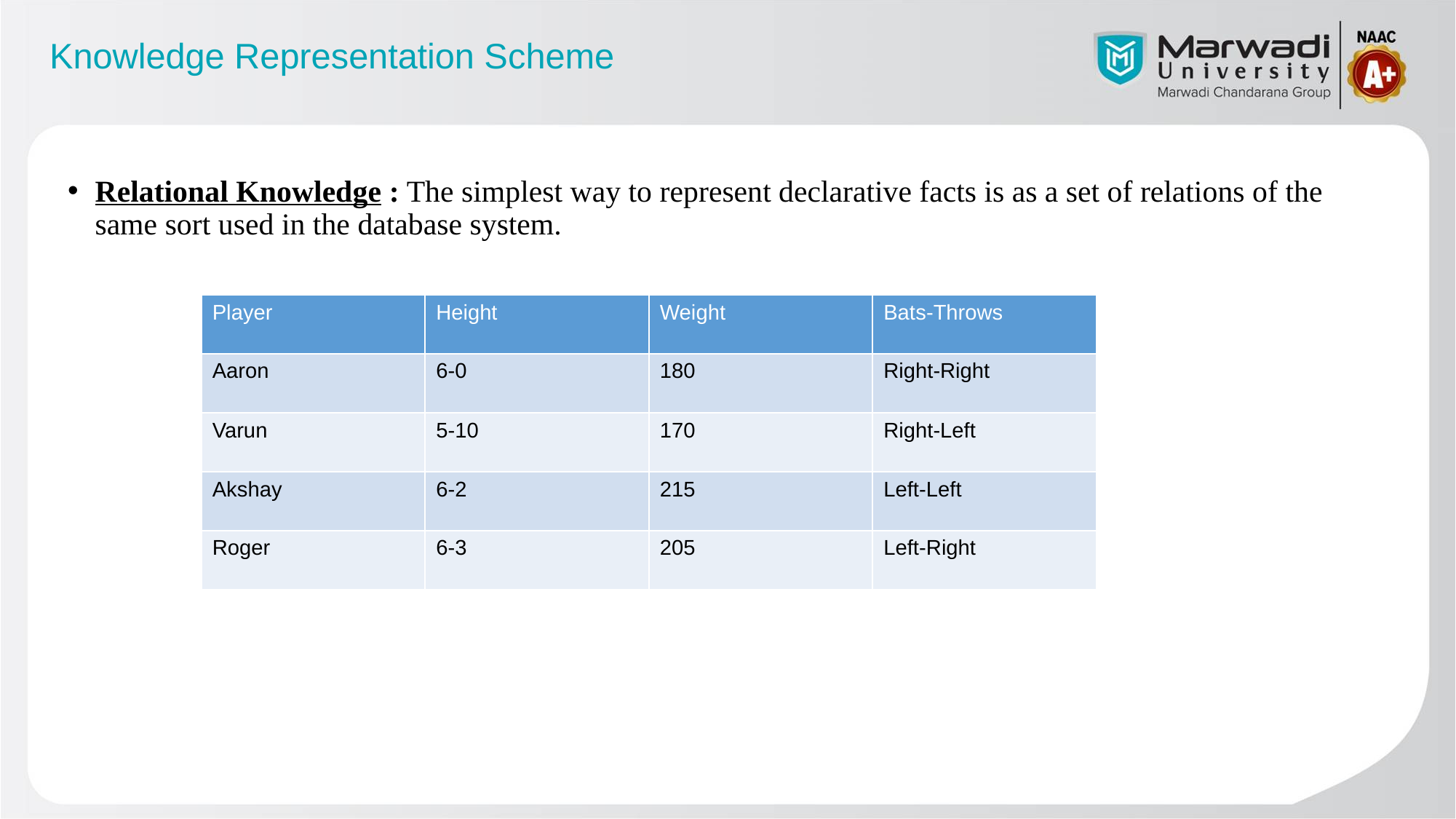

Knowledge Representation Scheme

Relational Knowledge : The simplest way to represent declarative facts is as a set of relations of the same sort used in the database system.
| Player | Height | Weight | Bats-Throws |
| --- | --- | --- | --- |
| Aaron | 6-0 | 180 | Right-Right |
| Varun | 5-10 | 170 | Right-Left |
| Akshay | 6-2 | 215 | Left-Left |
| Roger | 6-3 | 205 | Left-Right |